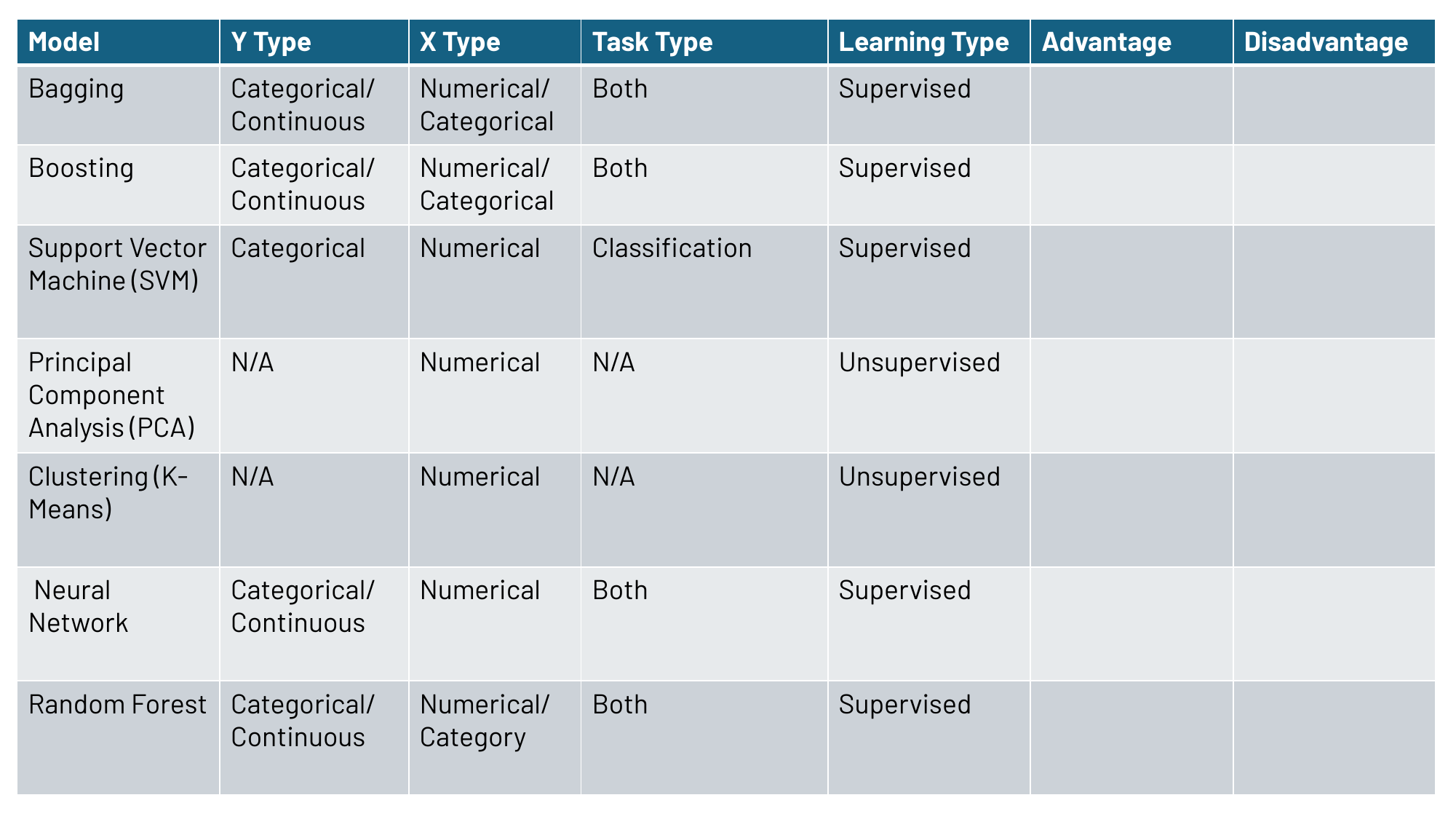

| Model | Y Type | X Type | Task Type | Learning Type | Advantage | Disadvantage |
| --- | --- | --- | --- | --- | --- | --- |
| Bagging | Categorical/Continuous | Numerical/Categorical | Both | Supervised |  |  |
| Boosting | Categorical/Continuous | Numerical/Categorical | Both | Supervised |  |  |
| Support Vector Machine (SVM) | Categorical | Numerical | Classification | Supervised |  |  |
| Principal Component Analysis (PCA) | N/A | Numerical | N/A | Unsupervised |  |  |
| Clustering (K-Means) | N/A | Numerical | N/A | Unsupervised |  |  |
| Neural Network | Categorical/Continuous | Numerical | Both | Supervised |  |  |
| Random Forest | Categorical/Continuous | Numerical/Category | Both | Supervised |  |  |